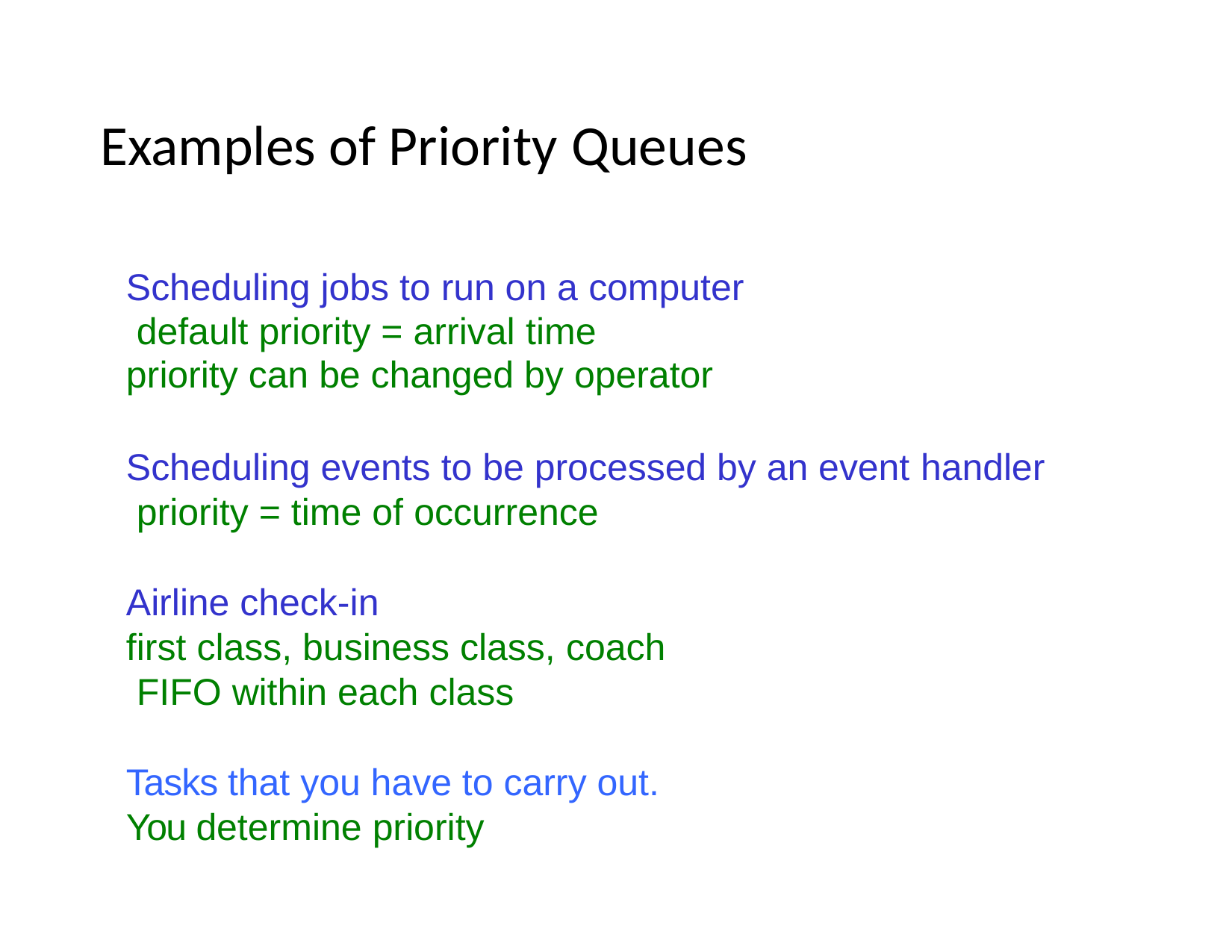

# Examples of Priority Queues
Scheduling jobs to run on a computer  default priority = arrival time
priority can be changed by operator

Scheduling events to be processed by an event handler  priority = time of occurrence

Airline check-in
first class, business class, coach  FIFO within each class

Tasks that you have to carry out. You determine priority